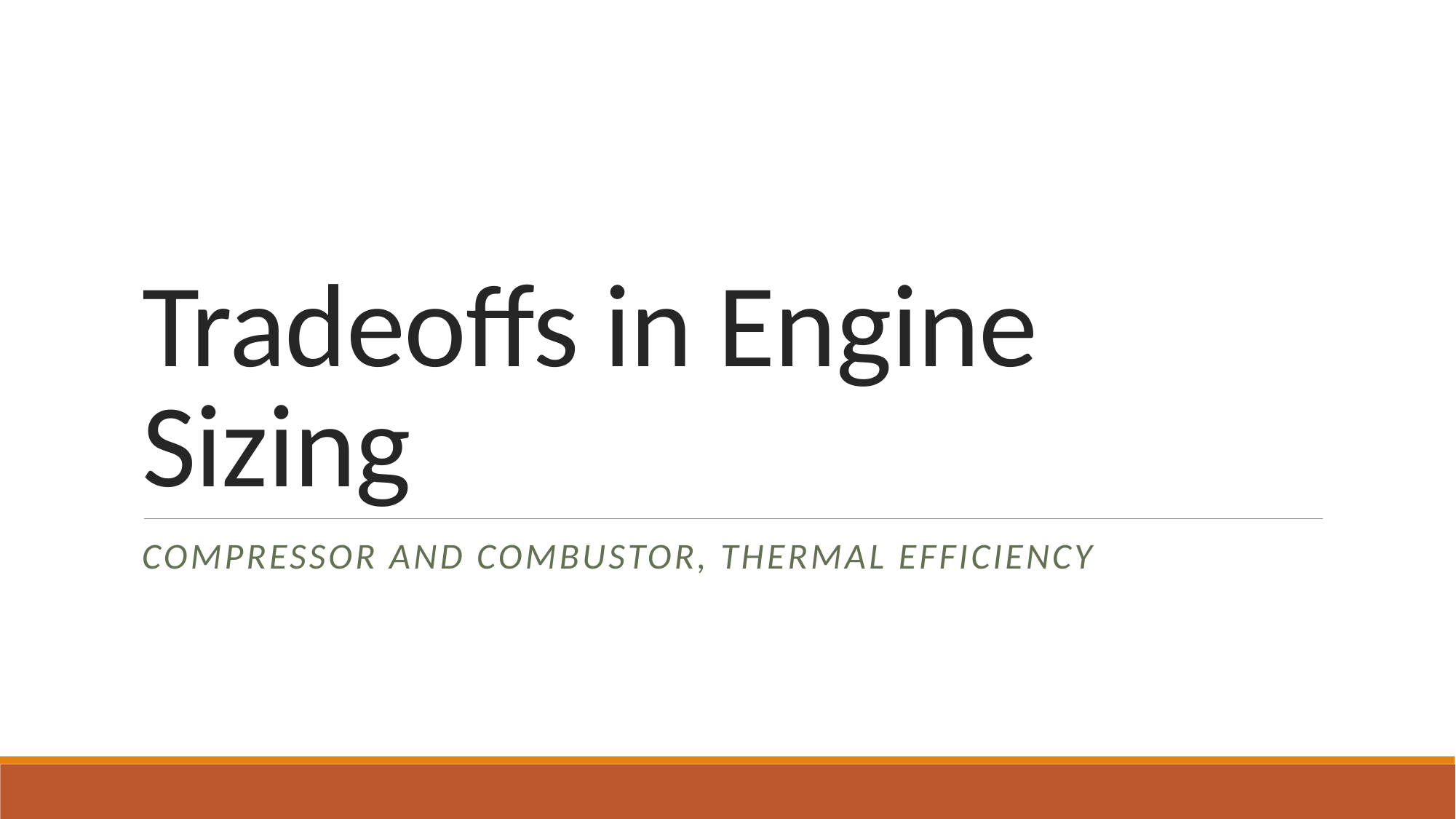

# Tradeoffs in Engine Sizing
Compressor and Combustor, Thermal Efficiency